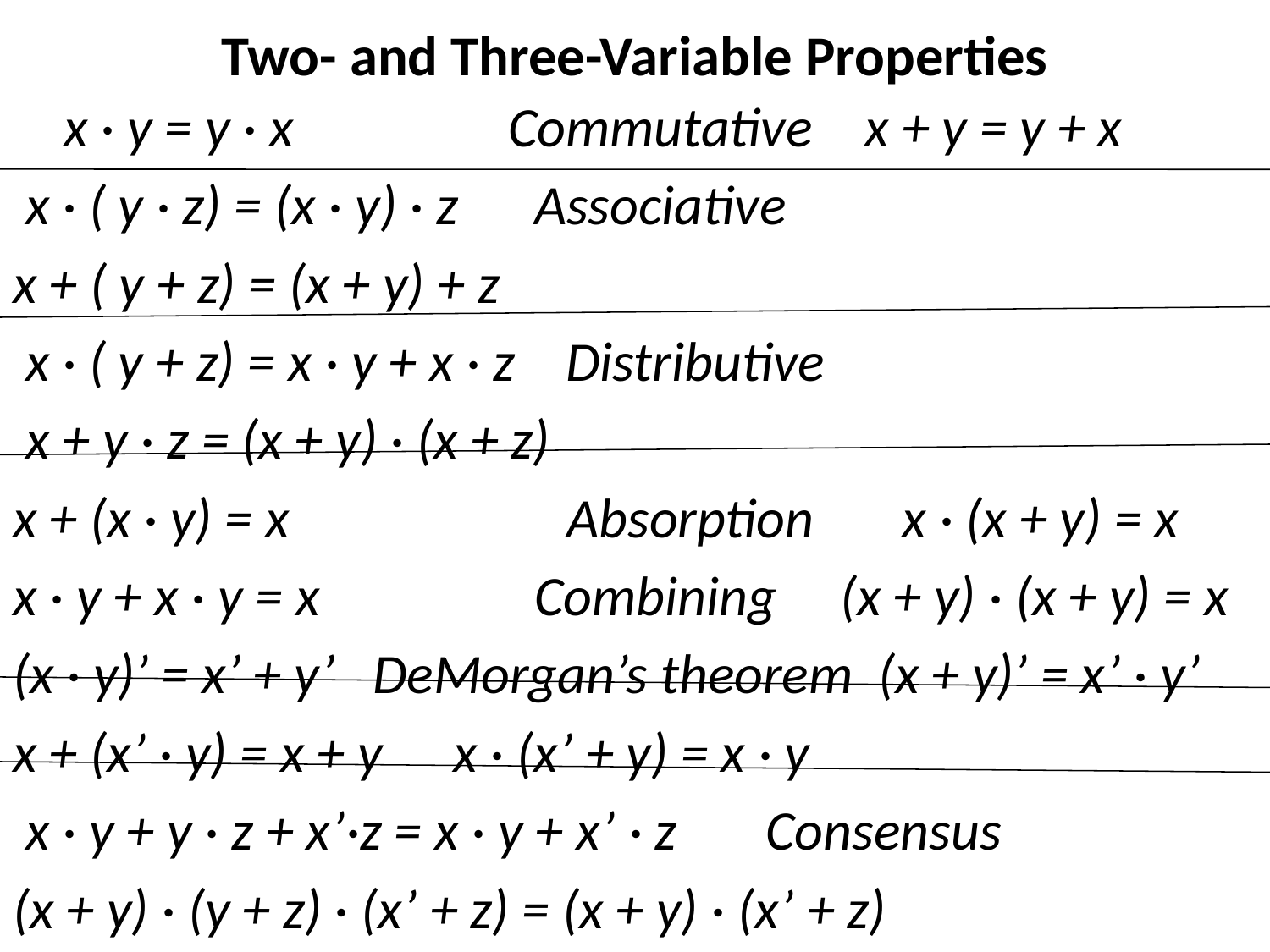

# Two- and Three-Variable Properties
    x · y = y · x                 Commutative    x + y = y + x
 x · ( y · z) = (x · y) · z      Associative
x + ( y + z) = (x + y) + z
 x · ( y + z) = x · y + x · z    Distributive
 x + y · z = (x + y) · (x + z)
x + (x · y) = x                      Absorption       x · (x + y) = x
x · y + x · y = x                 Combining     (x + y) · (x + y) = x
(x · y)’ = x’ + y’   DeMorgan’s theorem  (x + y)’ = x’ · y’
x + (x’ · y) = x + y 				 x · (x’ + y) = x · y
 x · y + y · z + x’·z = x · y + x’ · z       Consensus
(x + y) · (y + z) · (x’ + z) = (x + y) · (x’ + z)